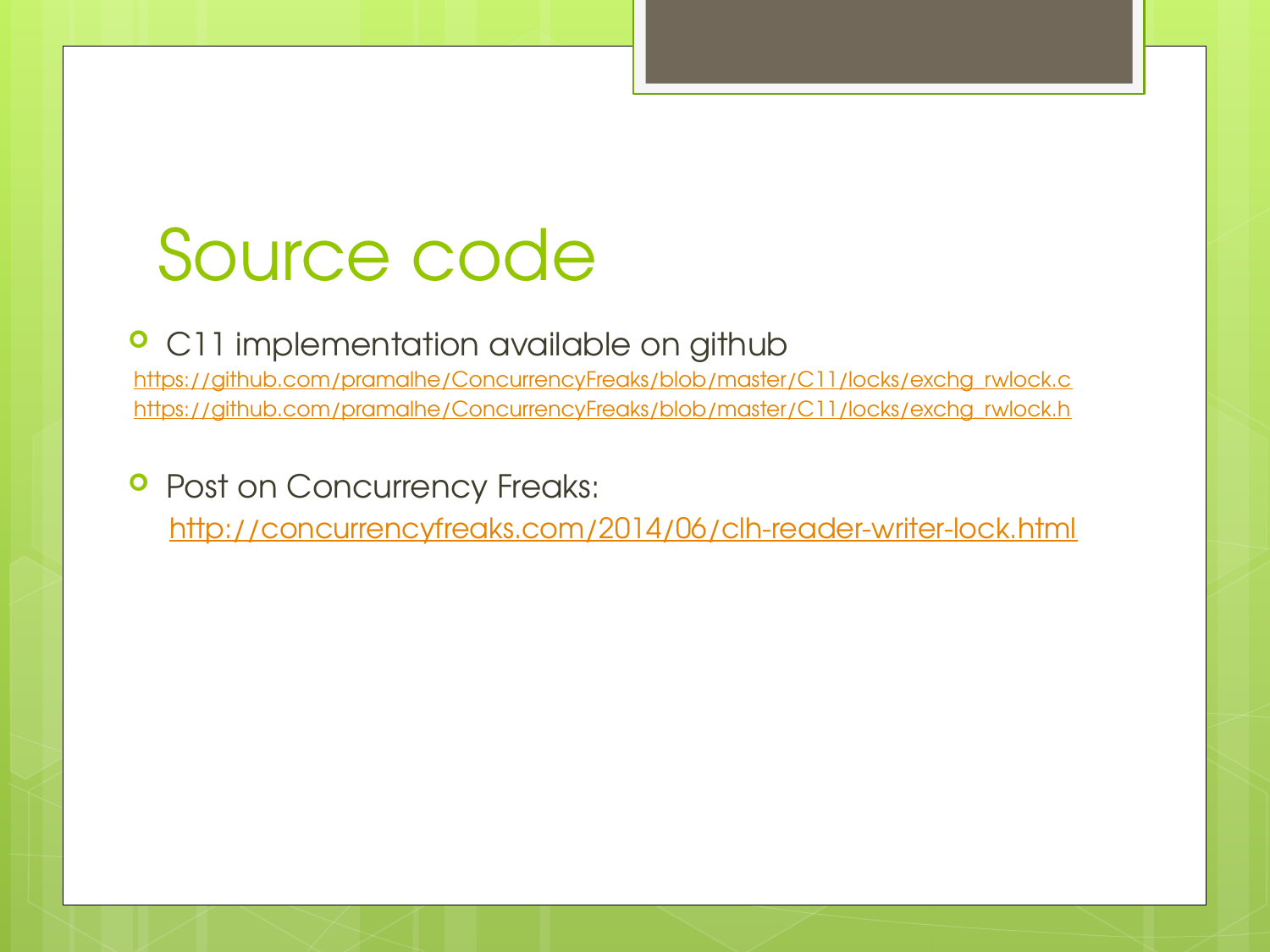

# Source code
C11 implementation available on github
https://github.com/pramalhe/ConcurrencyFreaks/blob/master/C11/locks/exchg_rwlock.c
https://github.com/pramalhe/ConcurrencyFreaks/blob/master/C11/locks/exchg_rwlock.h

Post on Concurrency Freaks:
http://concurrencyfreaks.com/2014/06/clh-reader-writer-lock.html